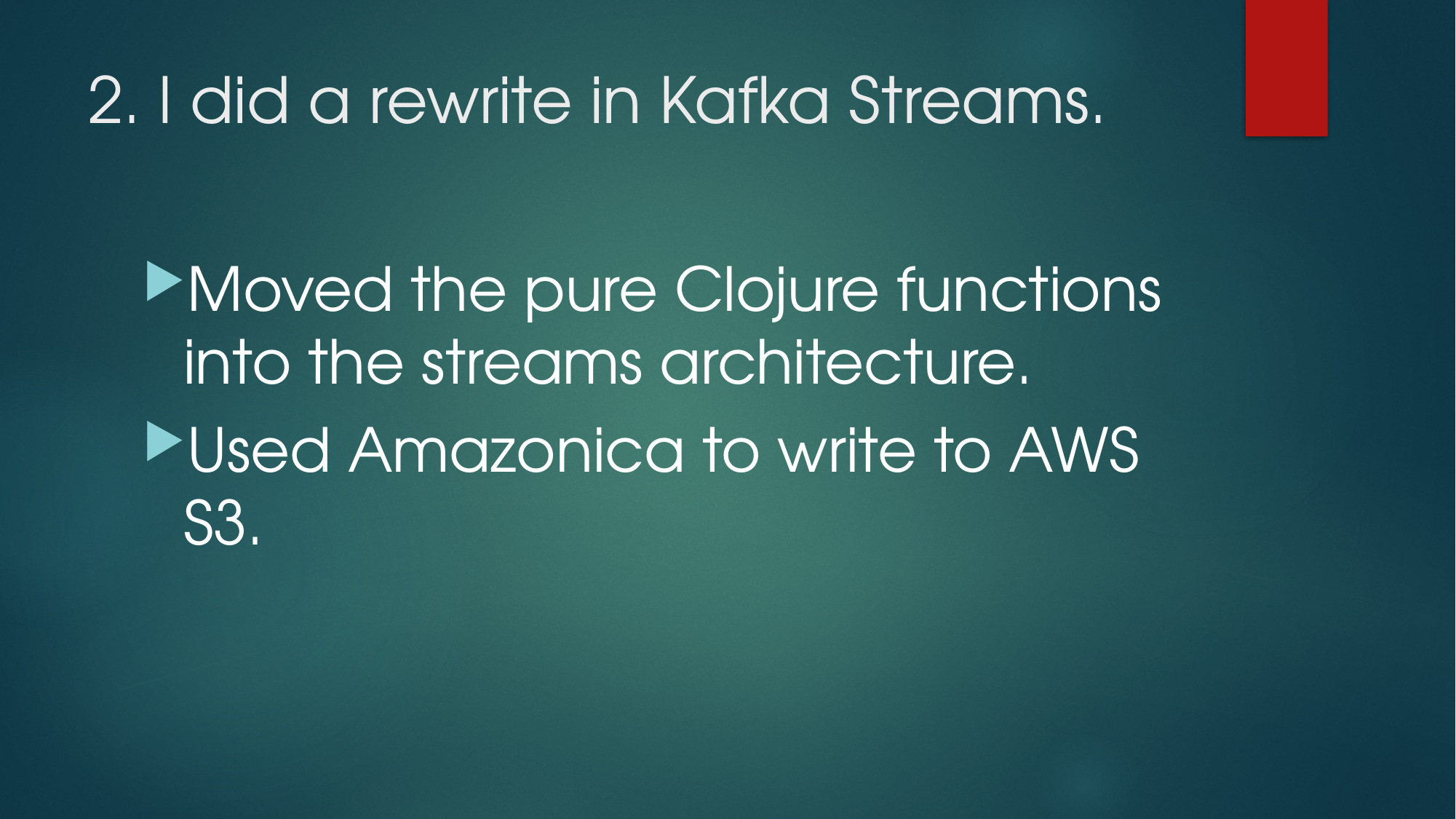

# 2. I did a rewrite in Kafka Streams.
Moved the pure Clojure functions into the streams architecture.
Used Amazonica to write to AWS S3.